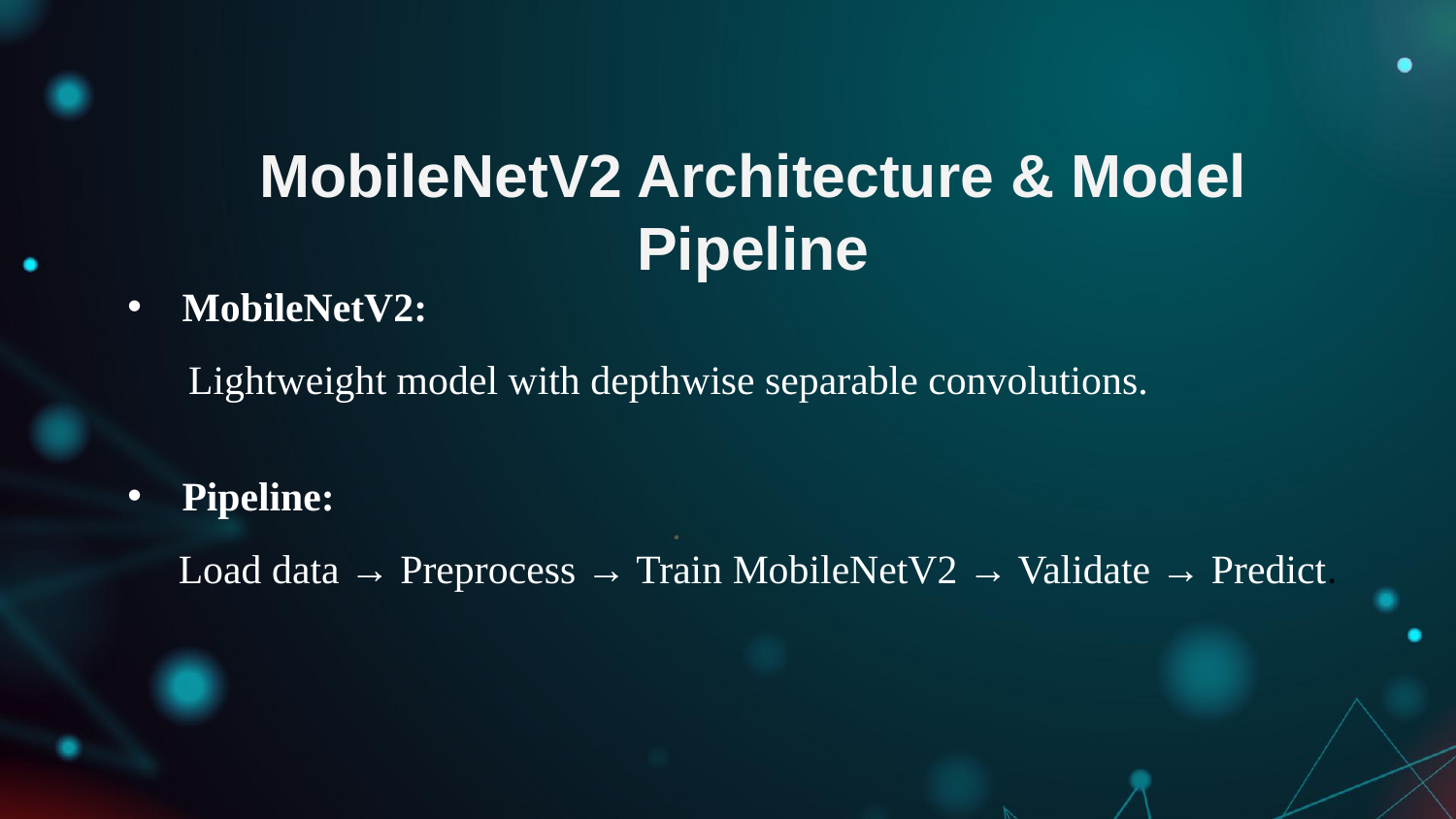

# MobileNetV2 Architecture & Model Pipeline
MobileNetV2:
      Lightweight model with depthwise separable convolutions.

Pipeline:
     Load data → Preprocess → Train MobileNetV2 → Validate → Predict.